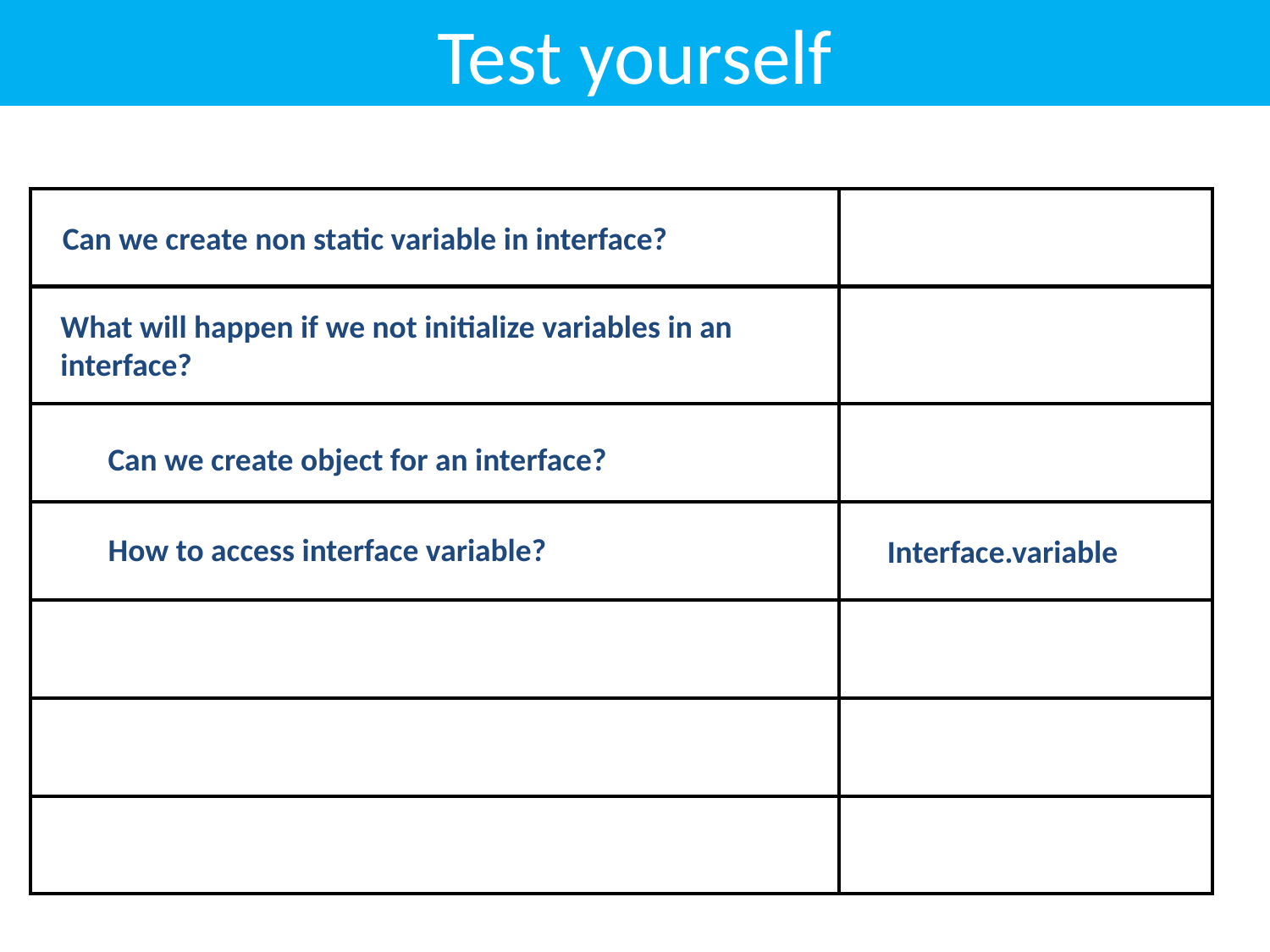

# Test yourself
|  |  |
| --- | --- |
|  |  |
|  |  |
|  |  |
|  |  |
|  |  |
|  |  |
Can we create non static variable in interface?
What will happen if we not initialize variables in an interface?
Can we create object for an interface?
How to access interface variable?
Interface.variable